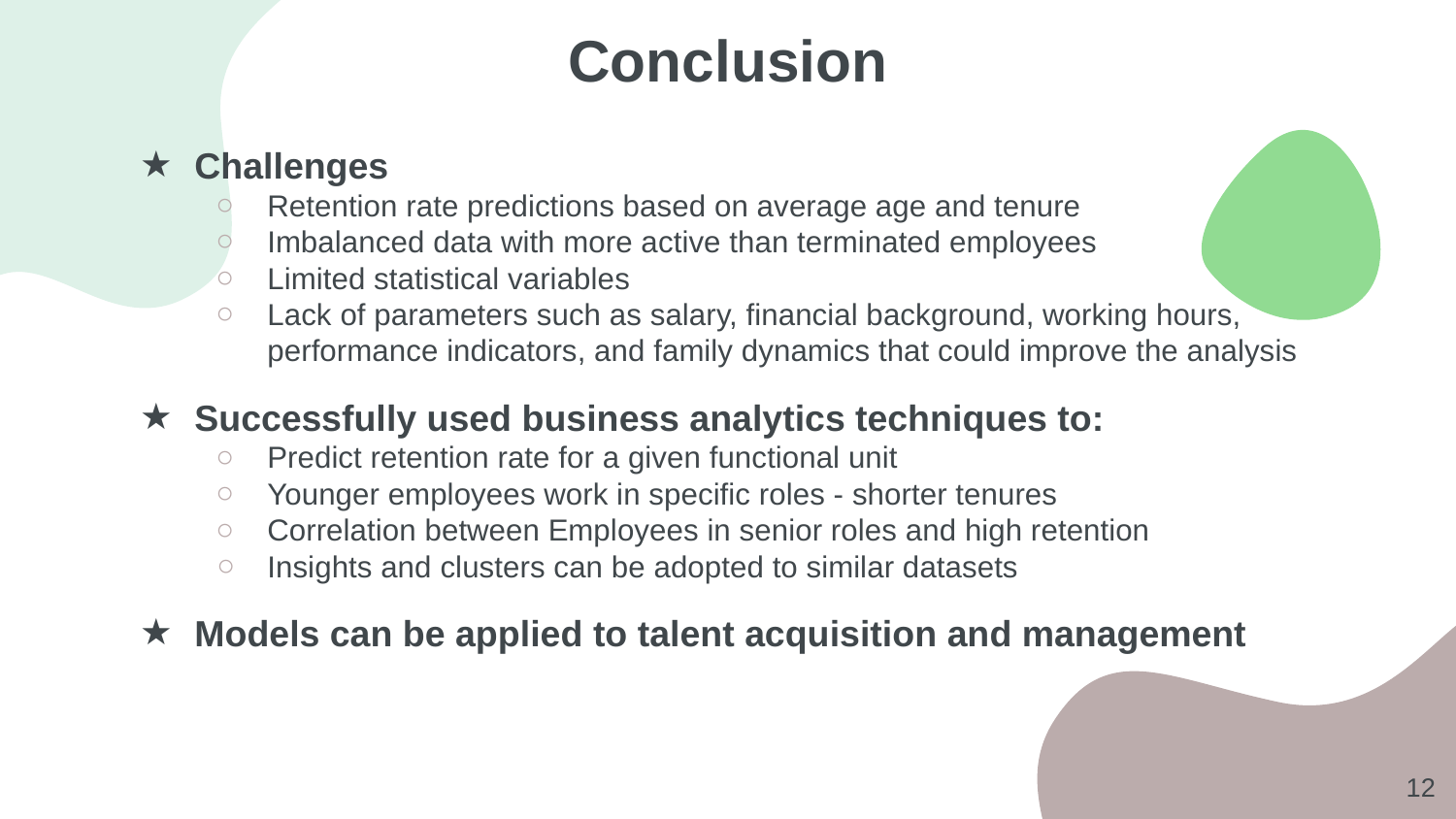

# Conclusion
Challenges
Retention rate predictions based on average age and tenure
Imbalanced data with more active than terminated employees
Limited statistical variables
Lack of parameters such as salary, financial background, working hours, performance indicators, and family dynamics that could improve the analysis
Successfully used business analytics techniques to:
Predict retention rate for a given functional unit
Younger employees work in specific roles - shorter tenures
Correlation between Employees in senior roles and high retention
Insights and clusters can be adopted to similar datasets
Models can be applied to talent acquisition and management
12